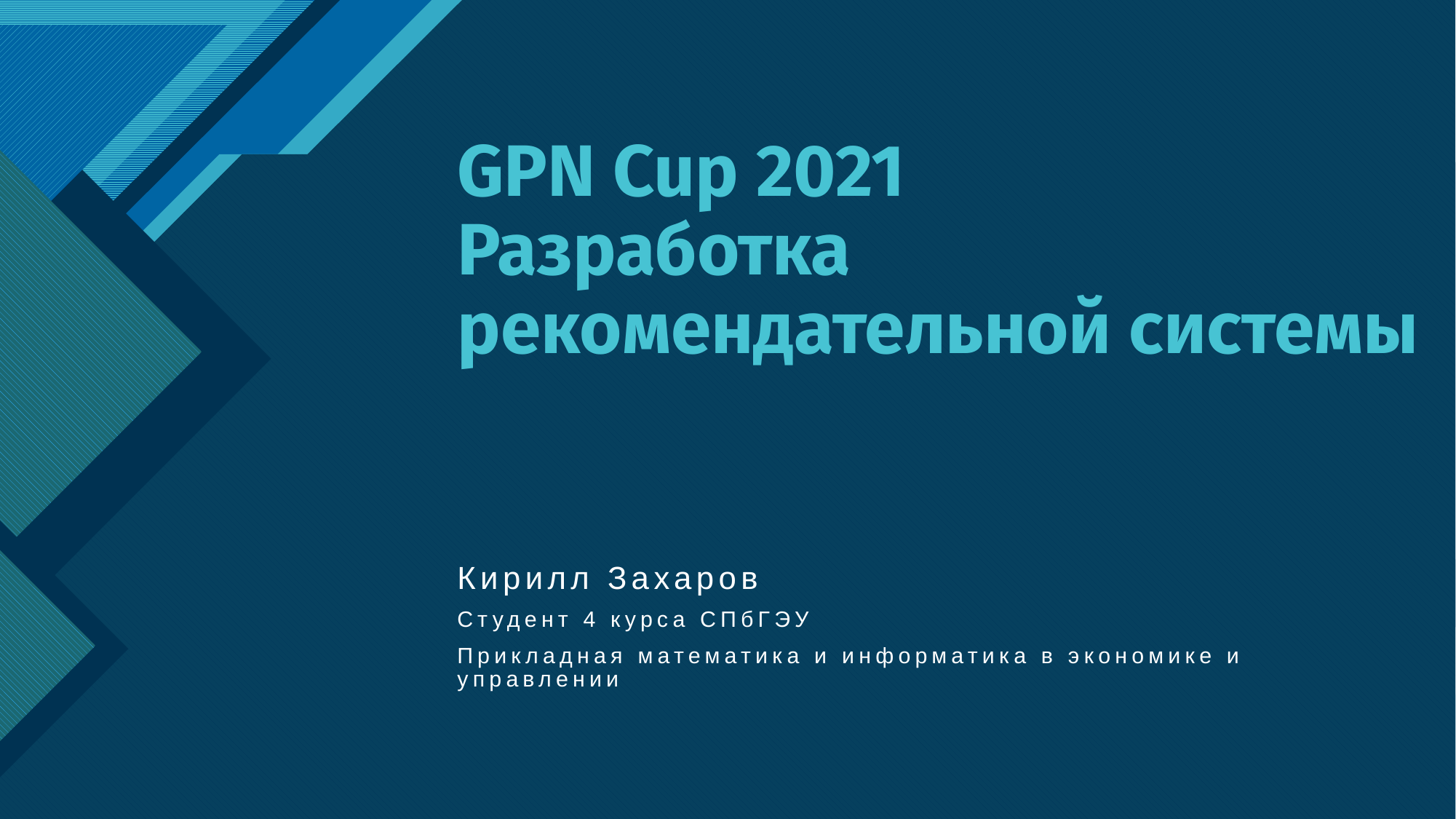

# GPN Cup 2021 Разработка рекомендательной системы
Кирилл Захаров
Студент 4 курса СПбГЭУ
Прикладная математика и информатика в экономике и управлении